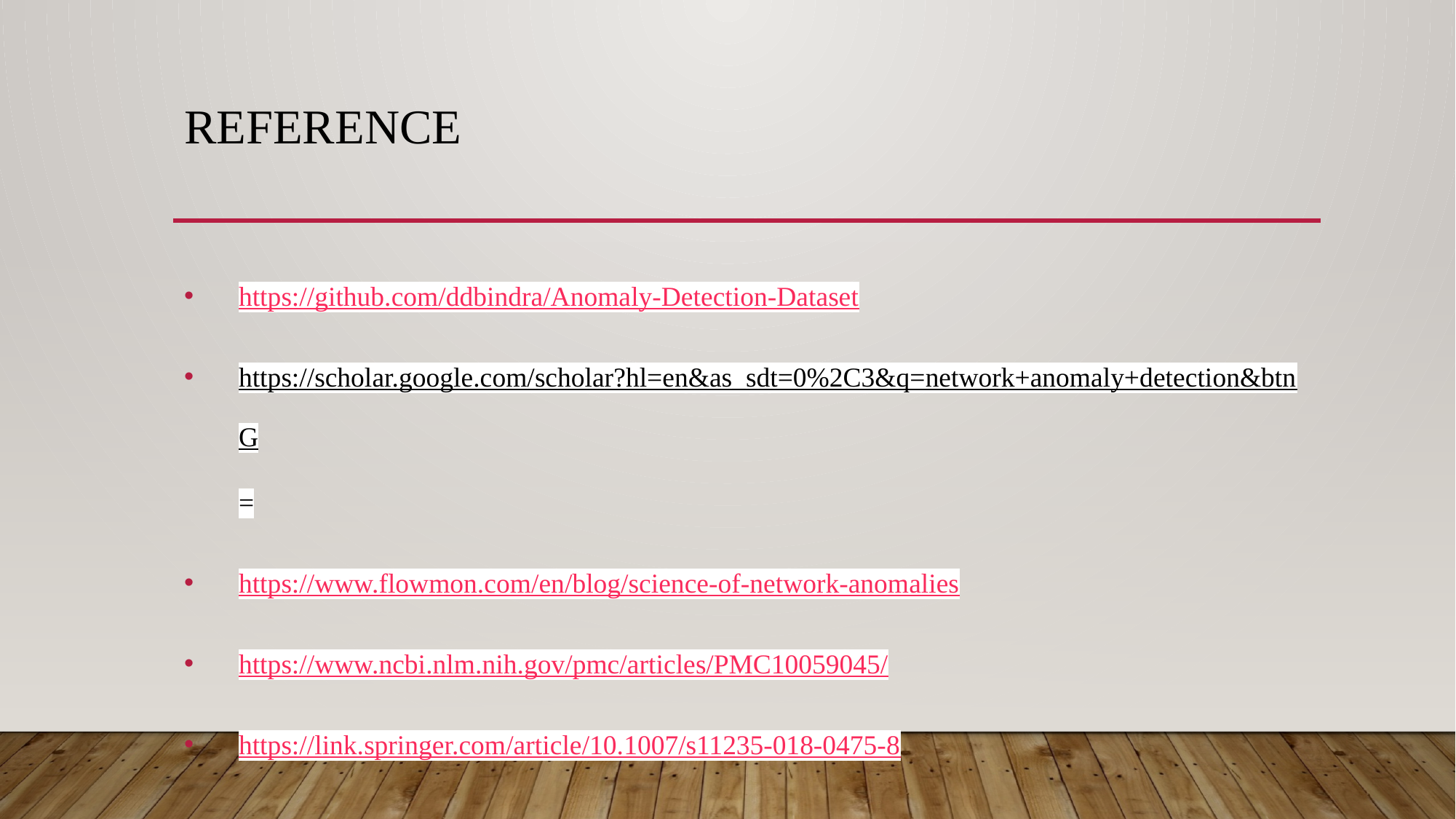

# Reference
https://github.com/ddbindra/Anomaly-Detection-Dataset
https://scholar.google.com/scholar?hl=en&as_sdt=0%2C3&q=network+anomaly+detection&btnG=
https://www.flowmon.com/en/blog/science-of-network-anomalies
https://www.ncbi.nlm.nih.gov/pmc/articles/PMC10059045/
https://link.springer.com/article/10.1007/s11235-018-0475-8